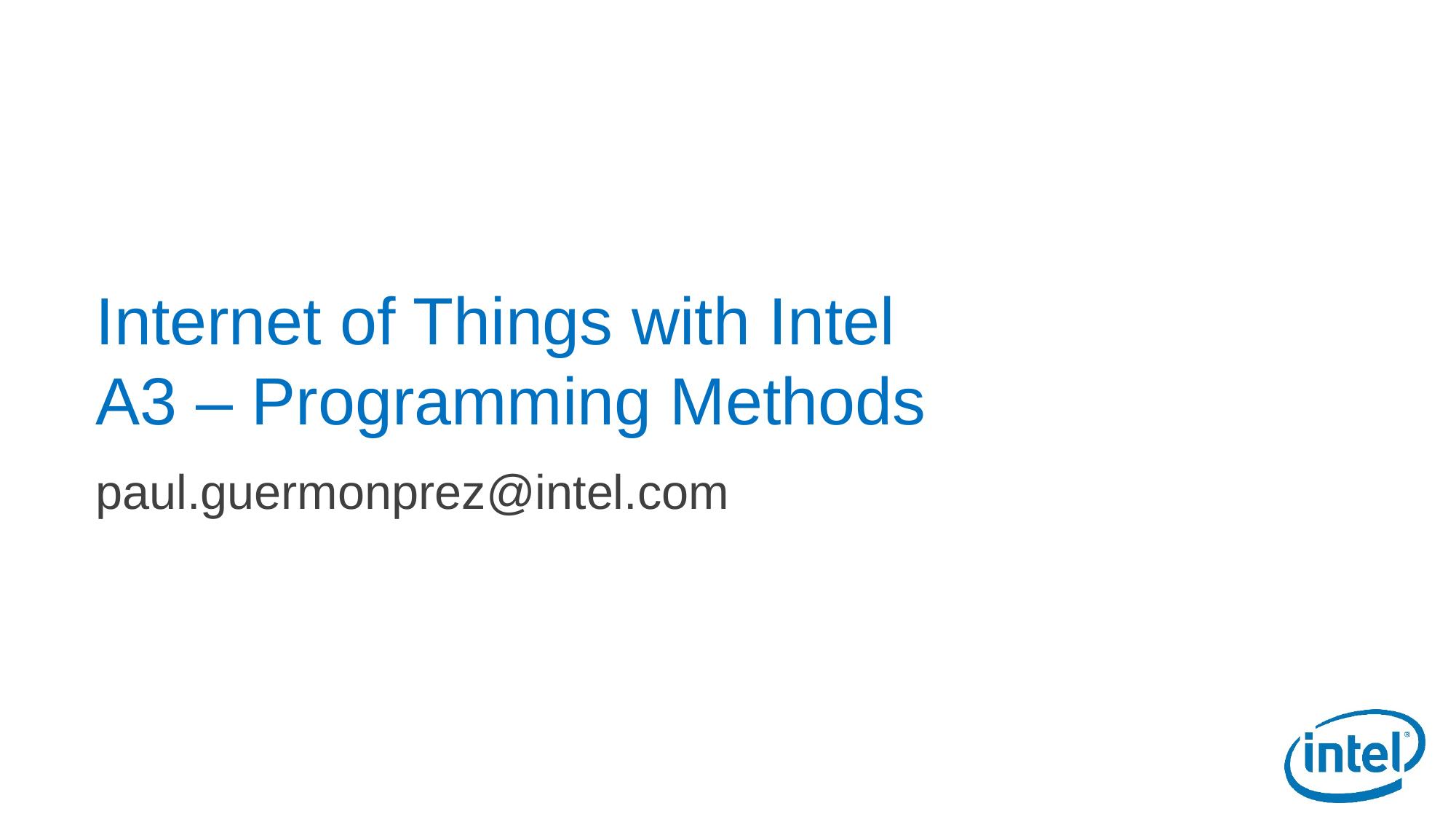

# Internet of Things with Intel A3 – Programming Methods
paul.guermonprez@intel.com